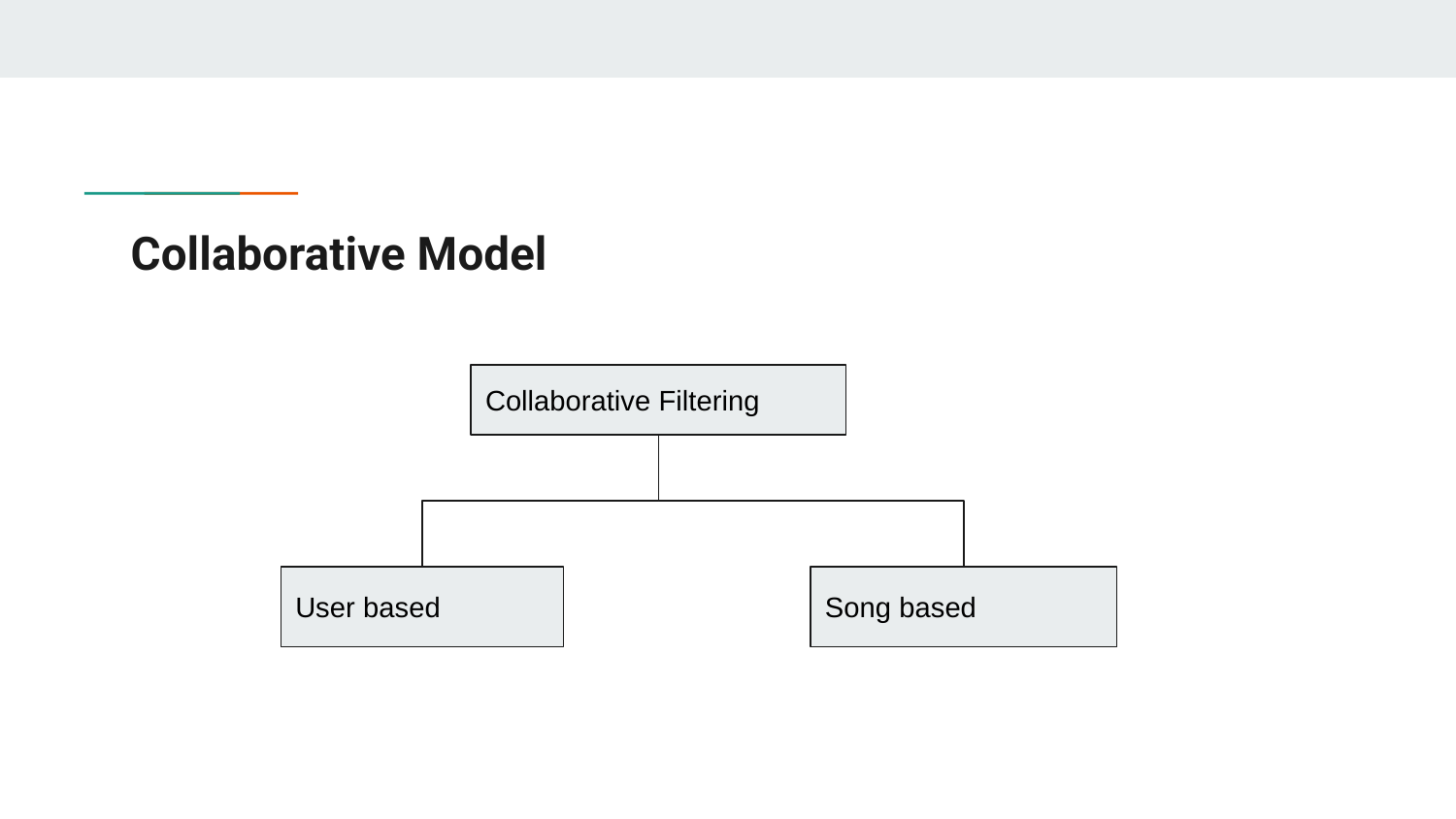

# Collaborative Model
Collaborative Filtering
User based
Song based